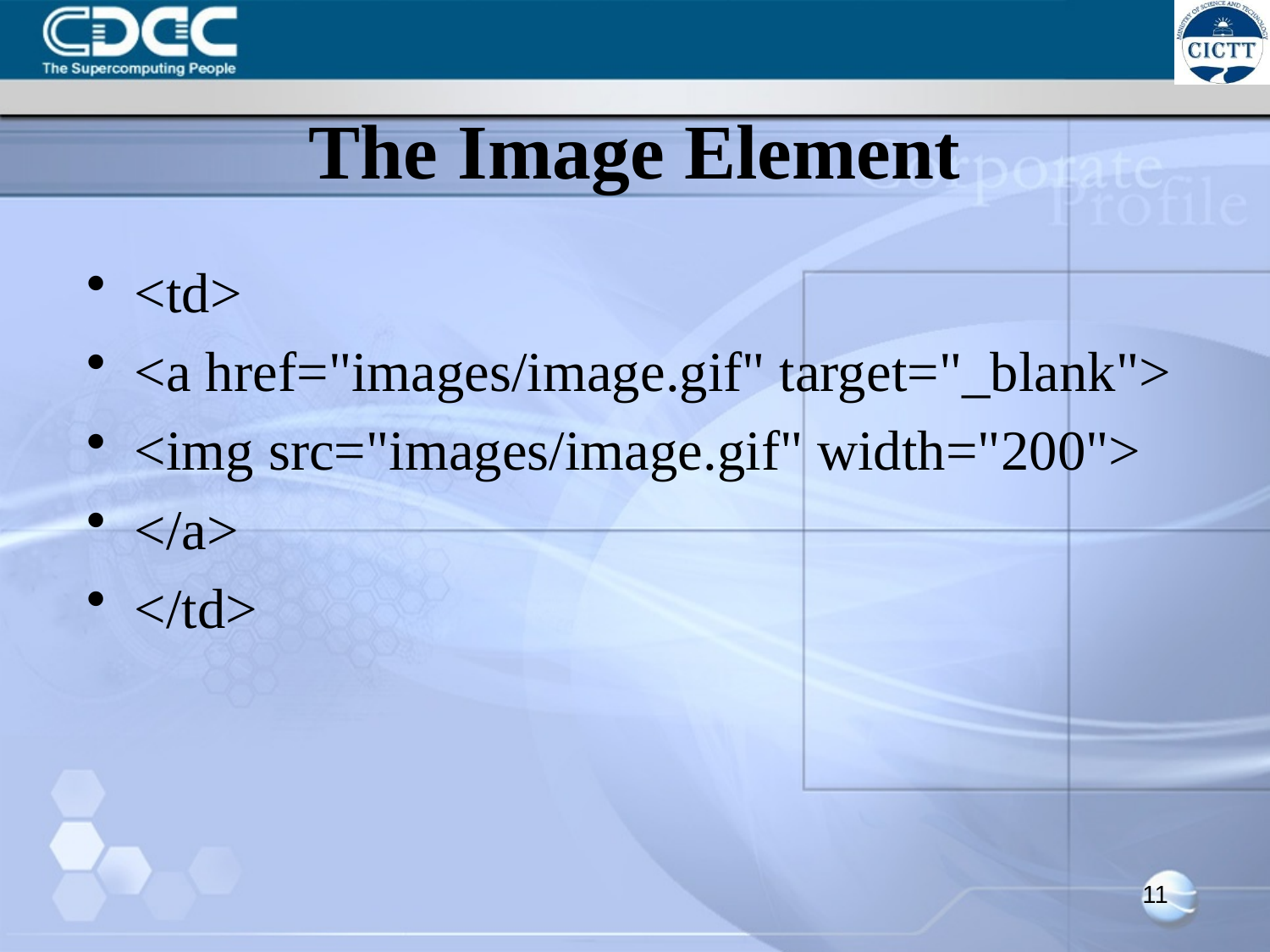

# The Image Element
<td>
<a href="images/image.gif" target="_blank">
<img src="images/image.gif" width="200">
</a>
</td>